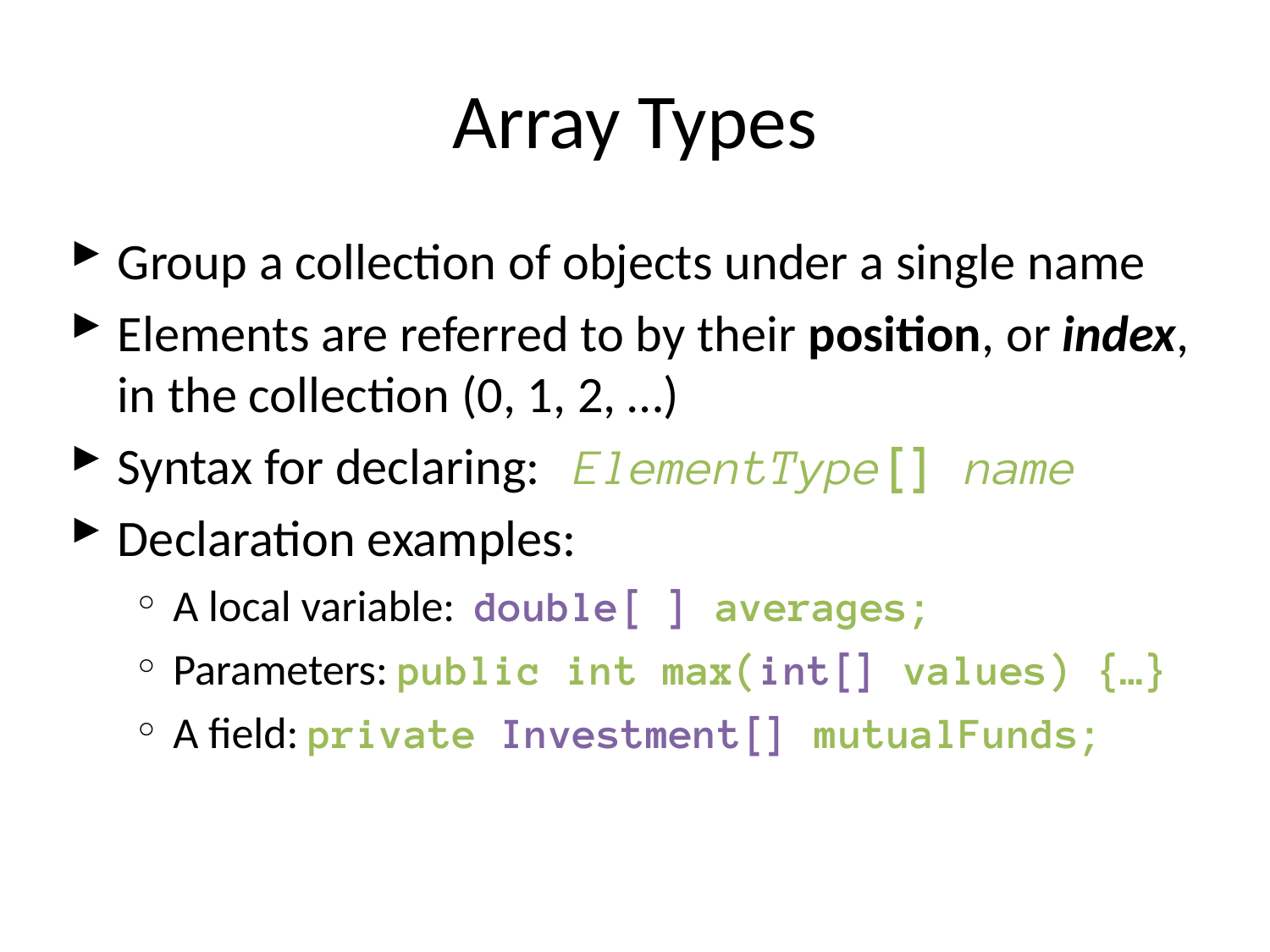

# Array Types
Group a collection of objects under a single name
Elements are referred to by their position, or index, in the collection (0, 1, 2, …)
Syntax for declaring:   ElementType[] name
Declaration examples:
A local variable:  double[ ] averages;
Parameters: public int max(int[] values) {…}
A field: private Investment[] mutualFunds;